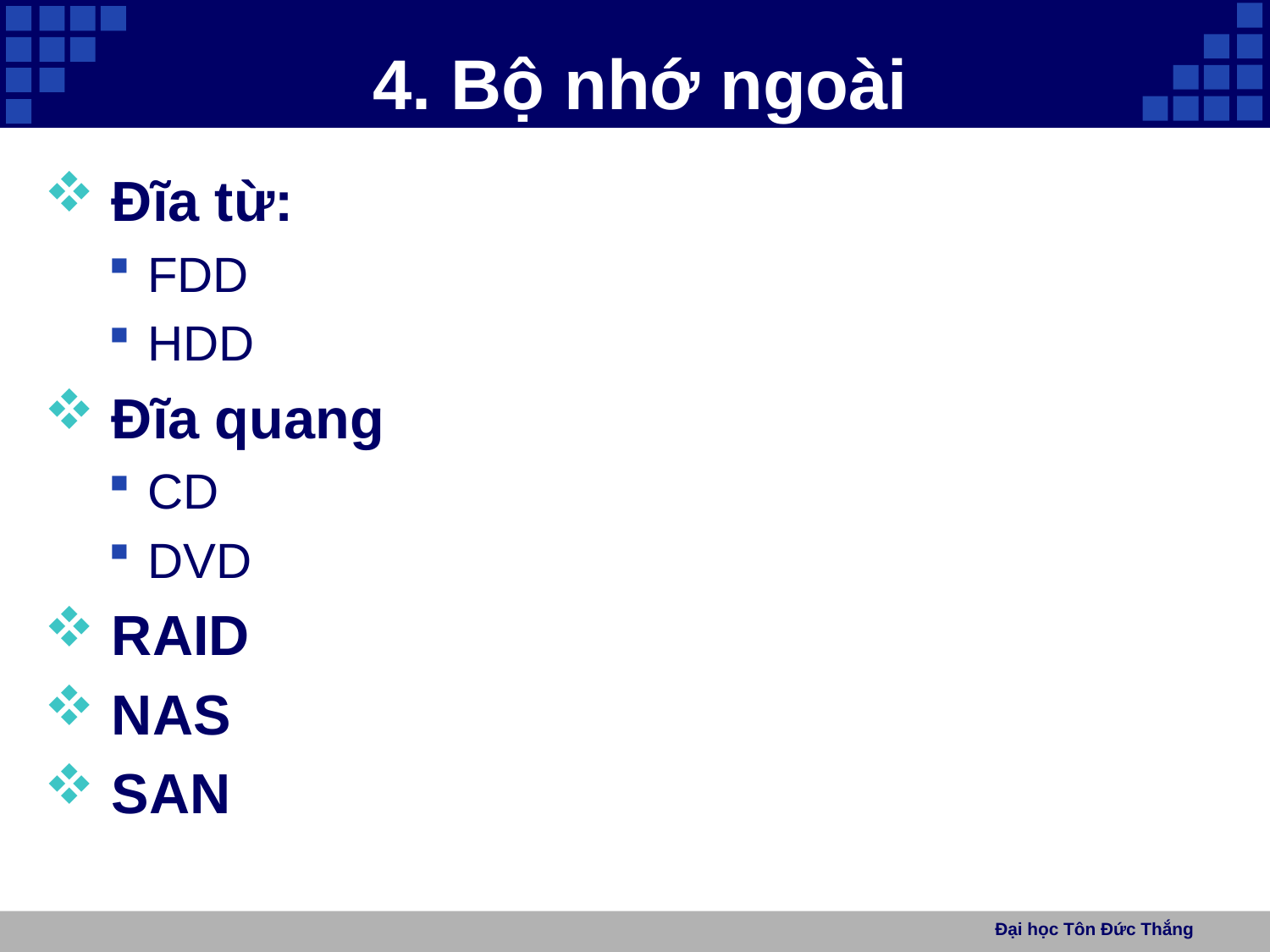

# 4. Bộ nhớ ngoài
 Đĩa từ:
FDD
HDD
 Đĩa quang
CD
DVD
 RAID
 NAS
 SAN
Đại học Tôn Đức Thắng